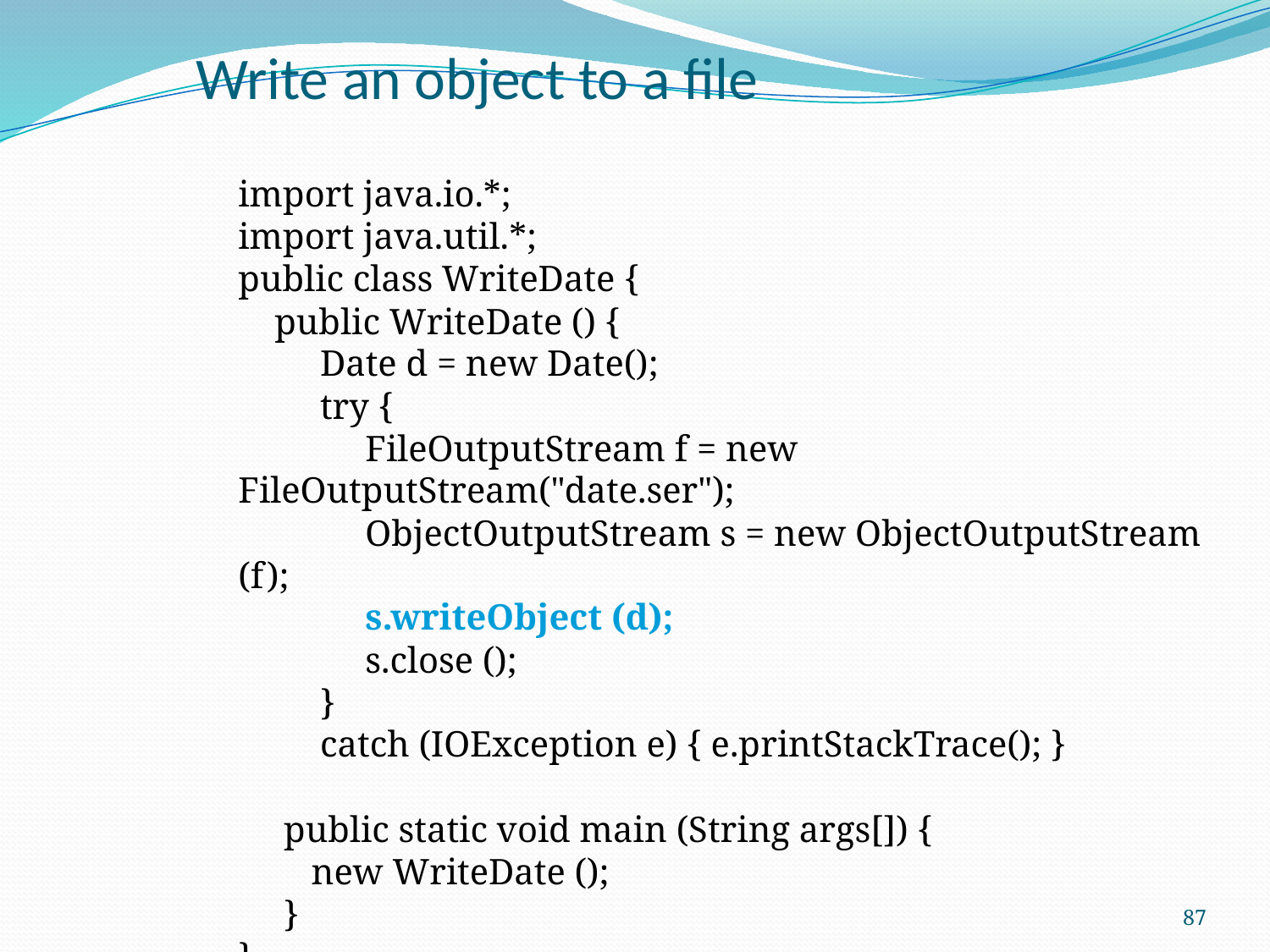

# Write an object to a file
import java.io.*;
import java.util.*;
public class WriteDate {
    public WriteDate () {
         Date d = new Date();
         try {
	FileOutputStream f = new FileOutputStream("date.ser");
	ObjectOutputStream s = new ObjectOutputStream (f);
	s.writeObject (d);
	s.close ();
         }
         catch (IOException e) { e.printStackTrace(); }

     public static void main (String args[]) {
        new WriteDate ();
     }
}
87